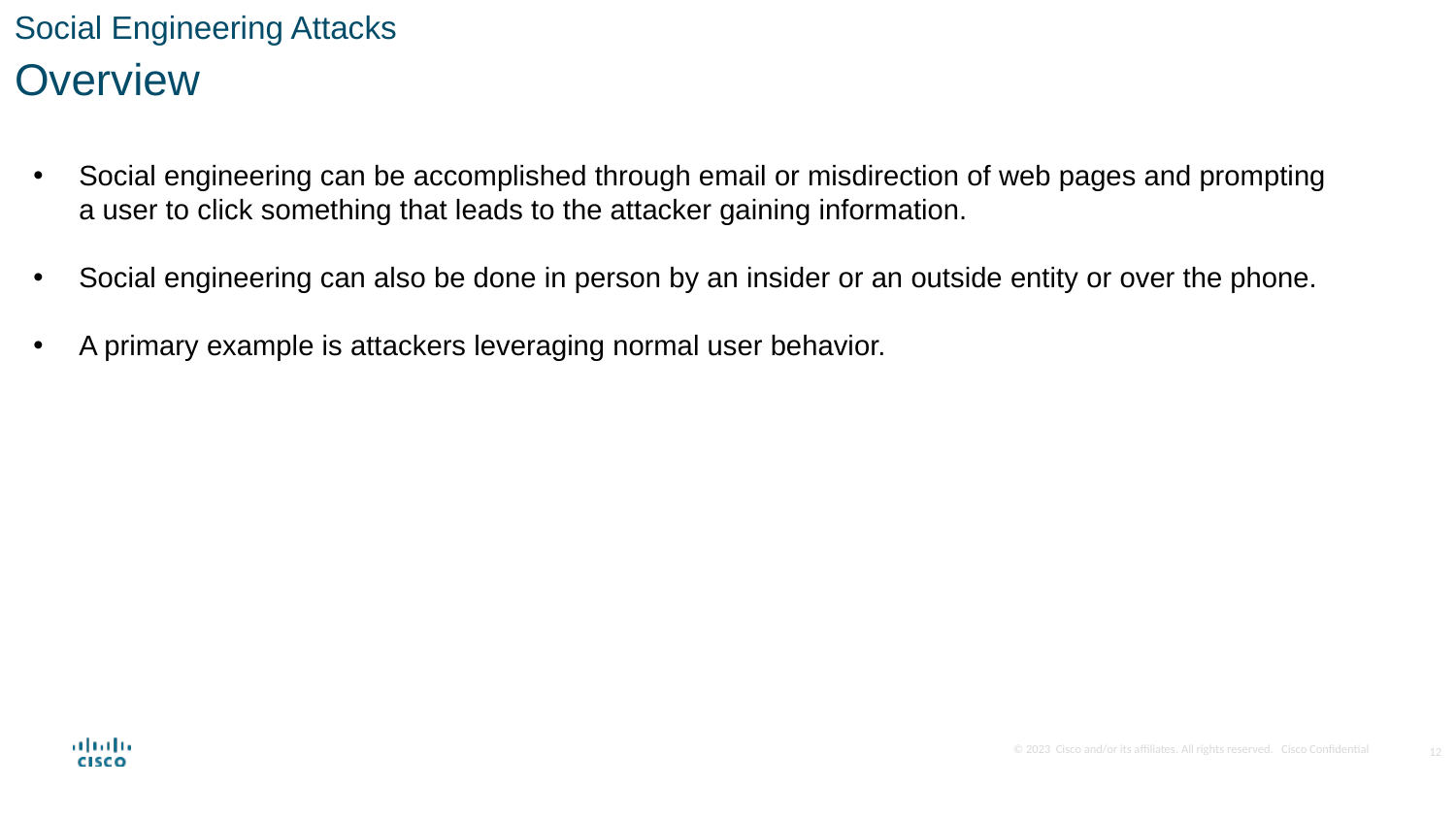

Social Engineering Attacks
Overview
Social engineering can be accomplished through email or misdirection of web pages and prompting a user to click something that leads to the attacker gaining information.

Social engineering can also be done in person by an insider or an outside entity or over the phone.

A primary example is attackers leveraging normal user behavior.
12